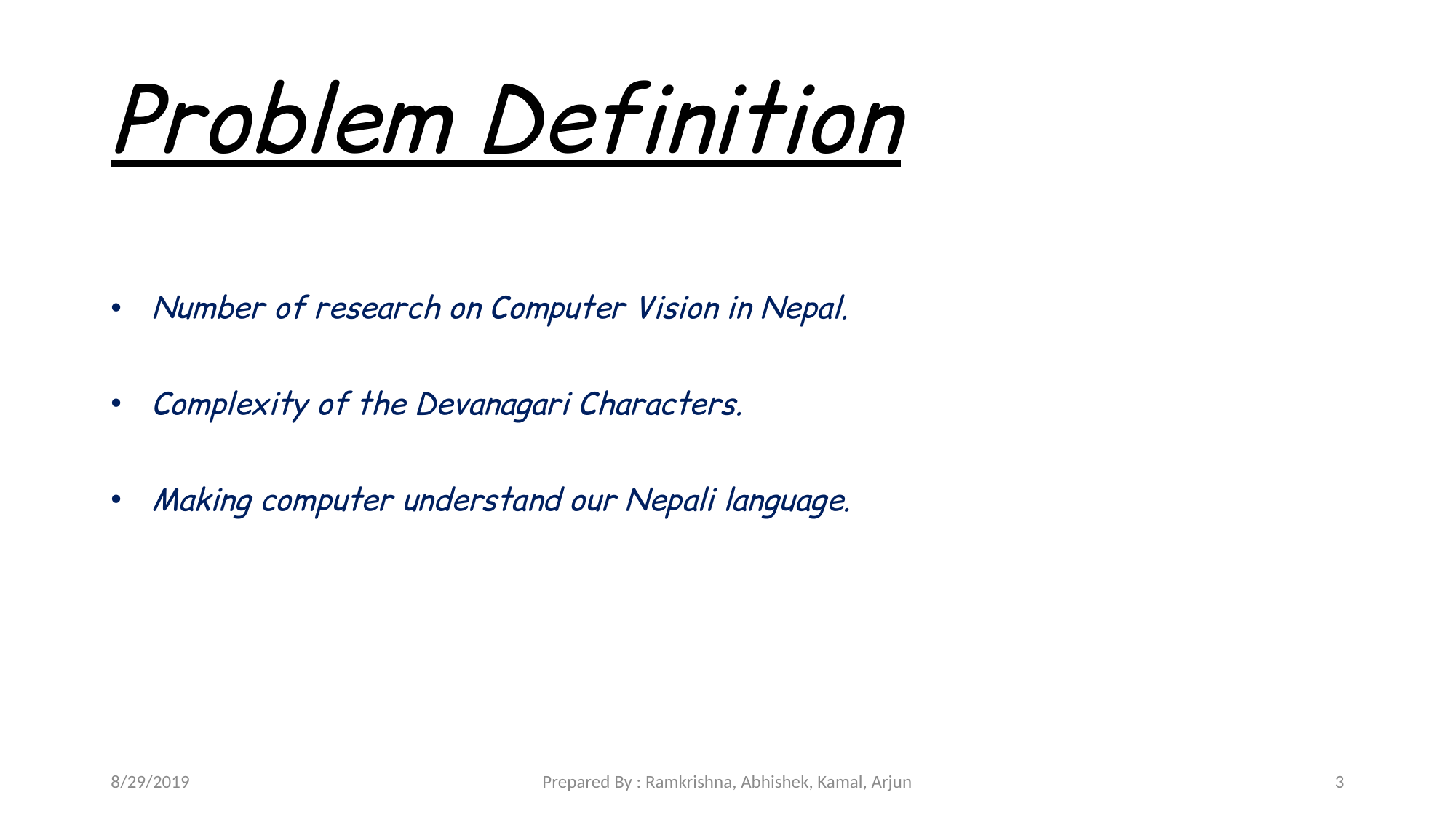

# Problem Definition

Number of research on Computer Vision in Nepal.

Complexity of the Devanagari Characters.

Making computer understand our Nepali language.

8/29/2019
Prepared By : Ramkrishna, Abhishek, Kamal, Arjun
3